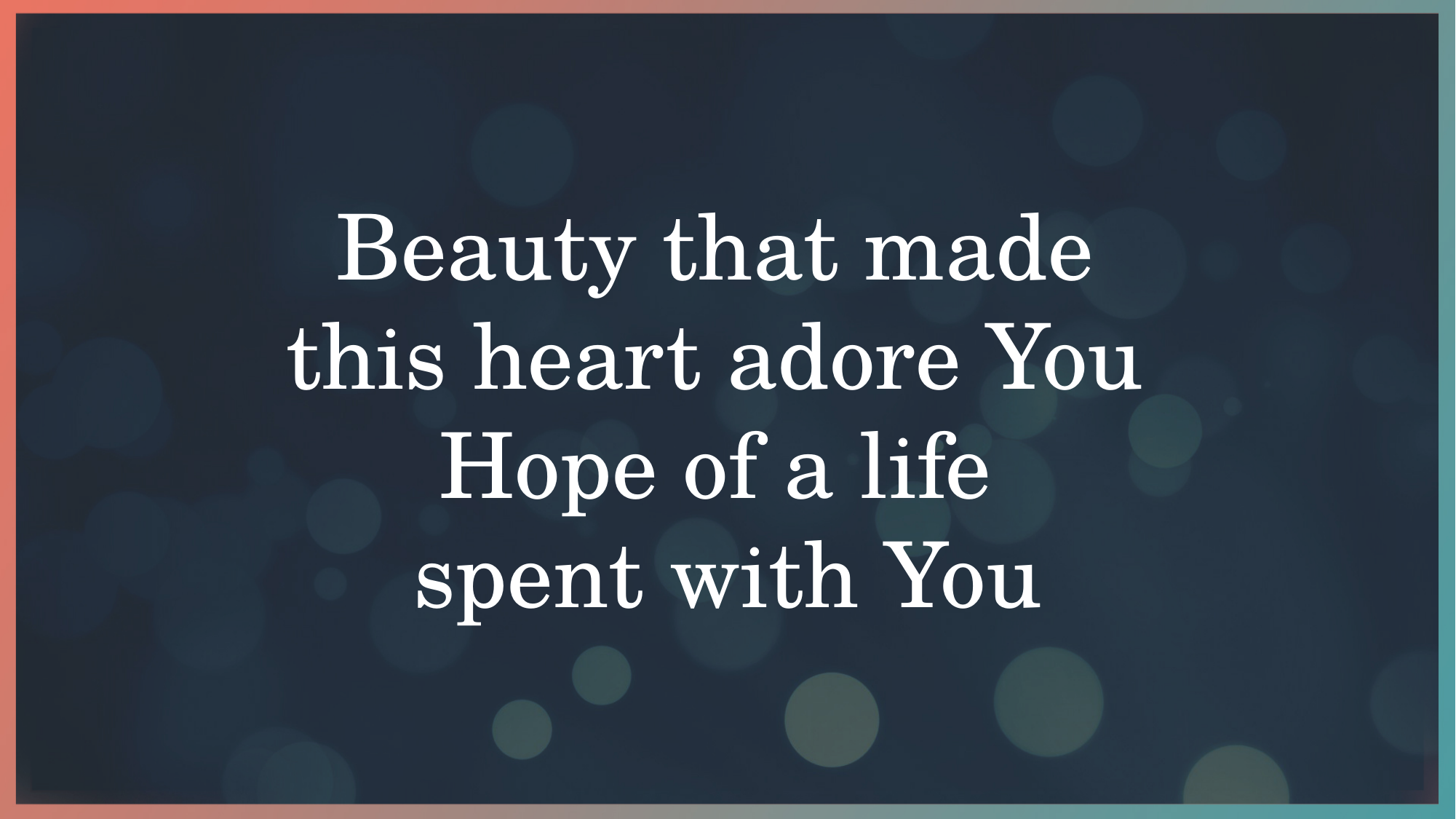

Beauty that made
this heart adore You
Hope of a life
spent with You